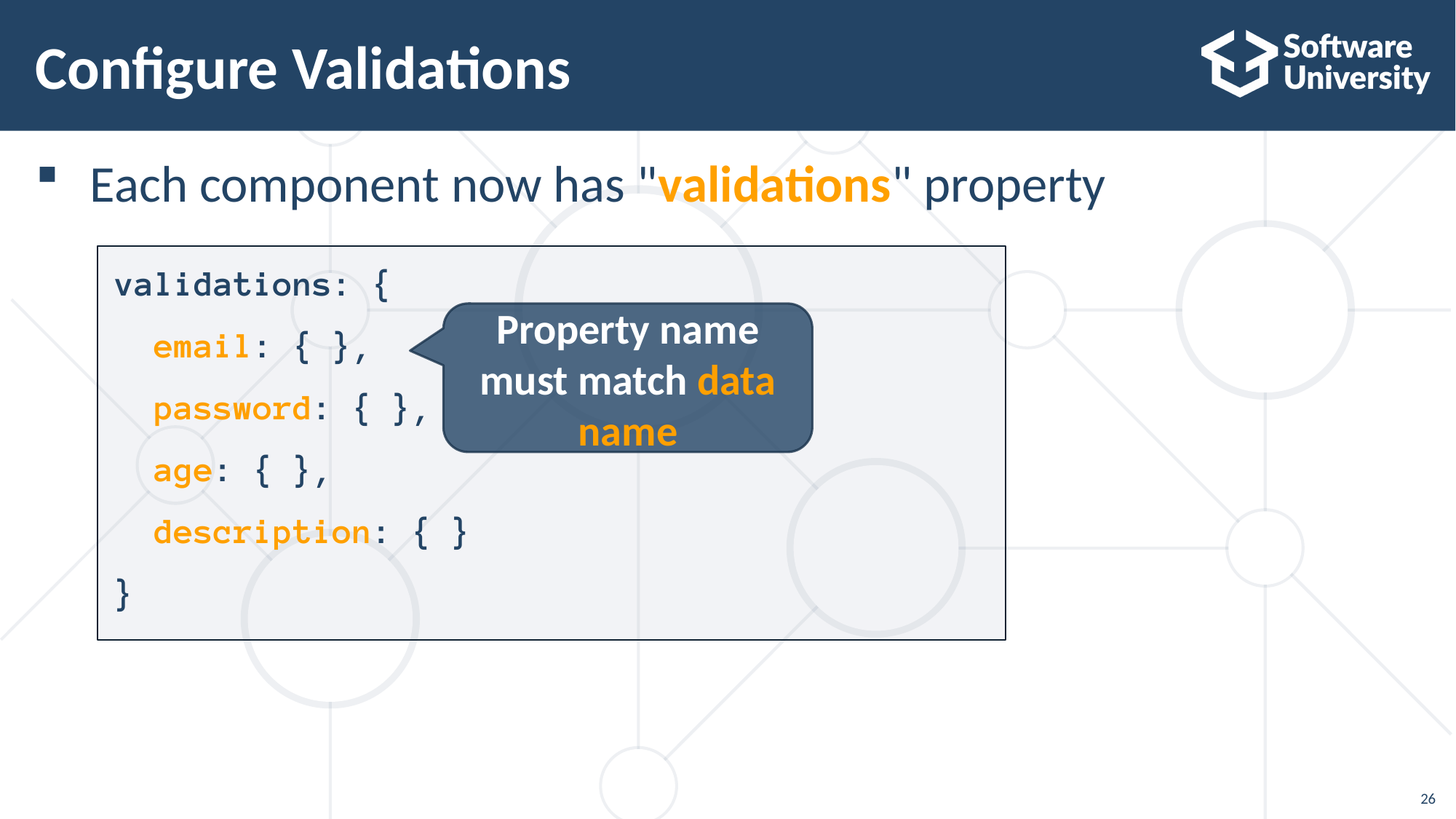

# Configure Validations
Each component now has "validations" property
validations: {
  email: { },
  password: { },
  age: { },
  description: { }
}
Property name must match data name
26